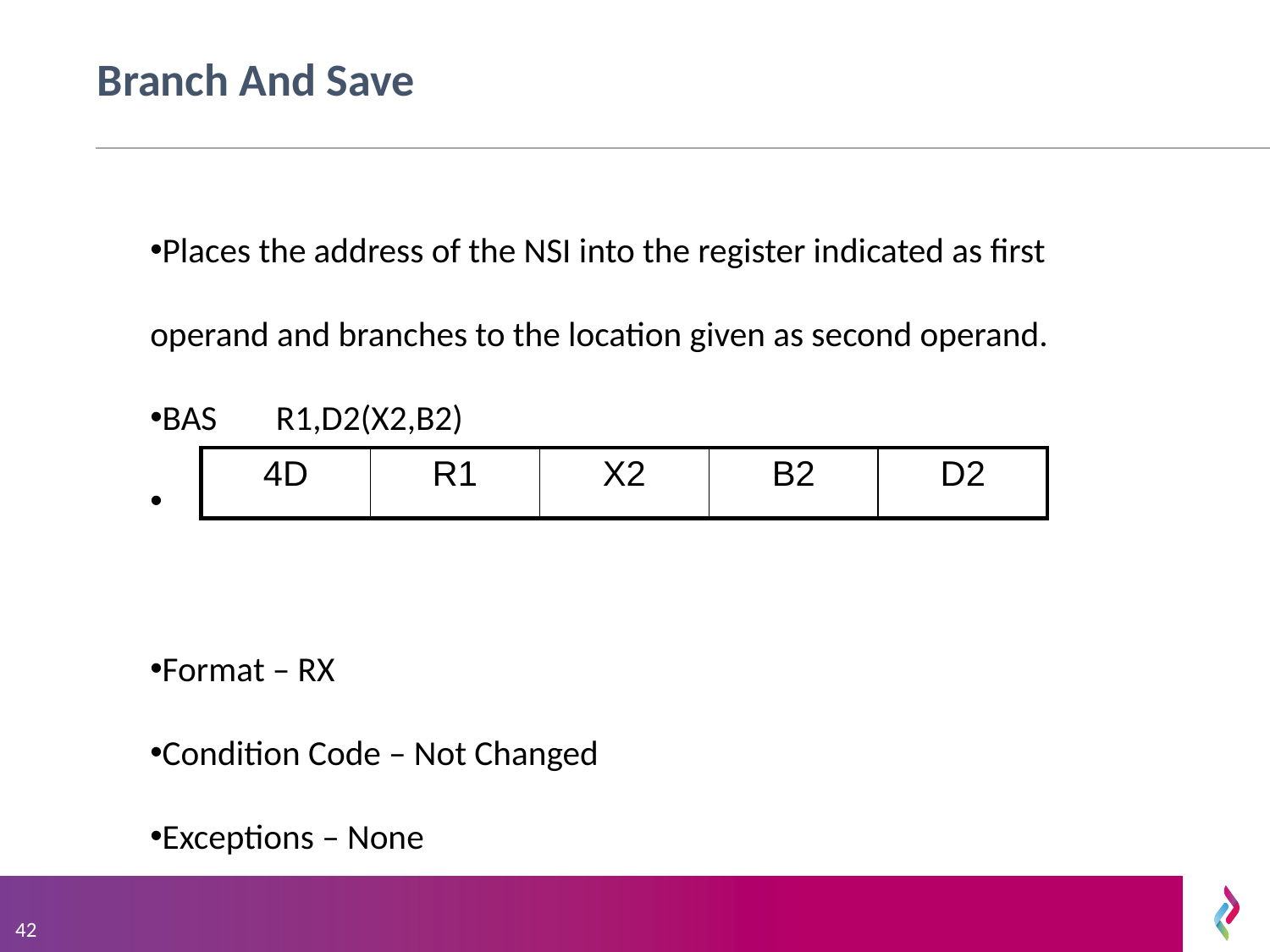

# Branch And Save
Places the address of the NSI into the register indicated as first operand and branches to the location given as second operand.
BAS	R1,D2(X2,B2)

Format – RX
Condition Code – Not Changed
Exceptions – None

| 4D | R1 | X2 | B2 | D2 |
| --- | --- | --- | --- | --- |